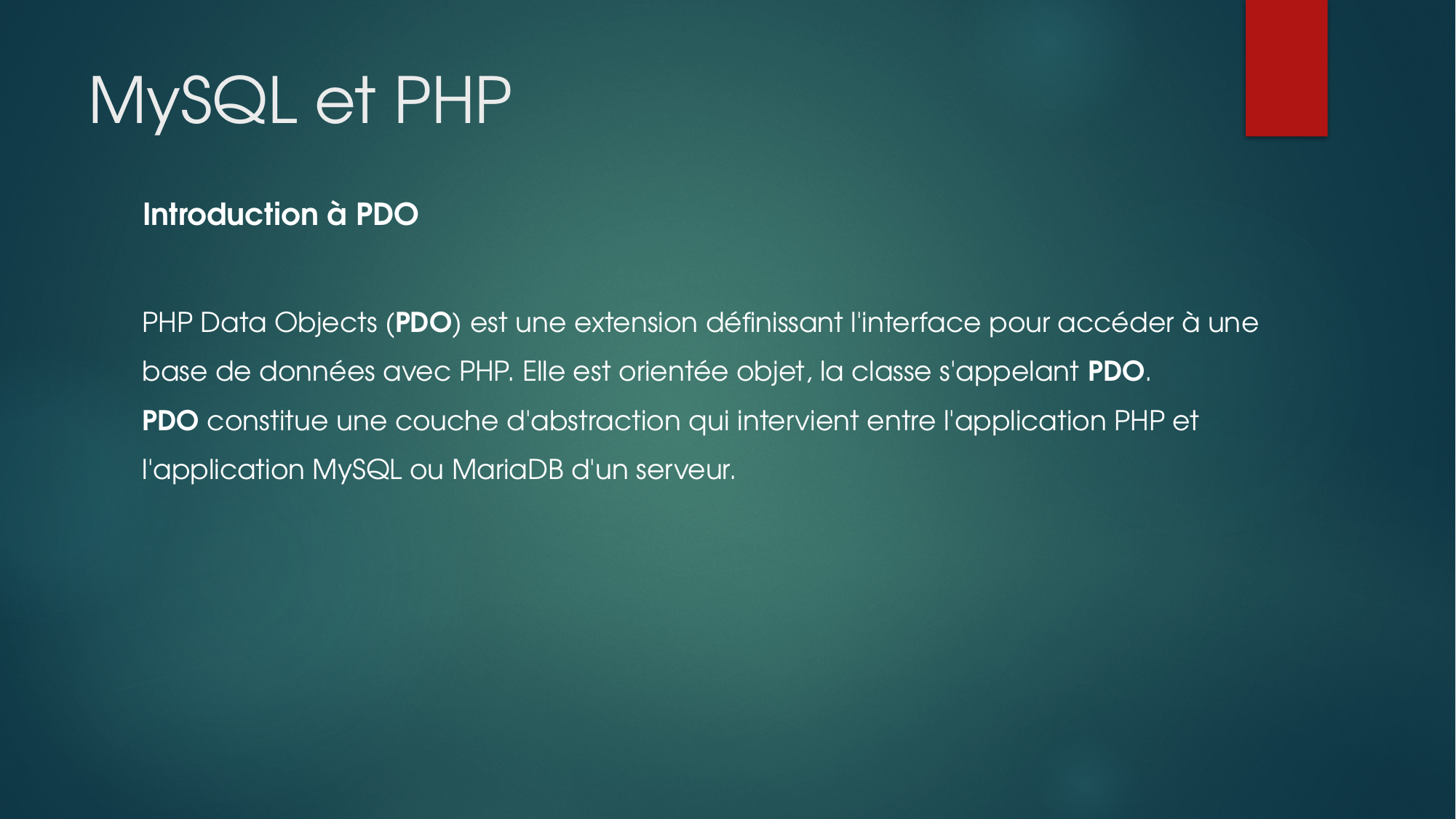

# MySQL et PHP
Introduction à PDO
PHP Data Objects (PDO) est une extension définissant l'interface pour accéder à une base de données avec PHP. Elle est orientée objet, la classe s'appelant PDO. PDO constitue une couche d'abstraction qui intervient entre l'application PHP et l'application MySQL ou MariaDB d'un serveur.